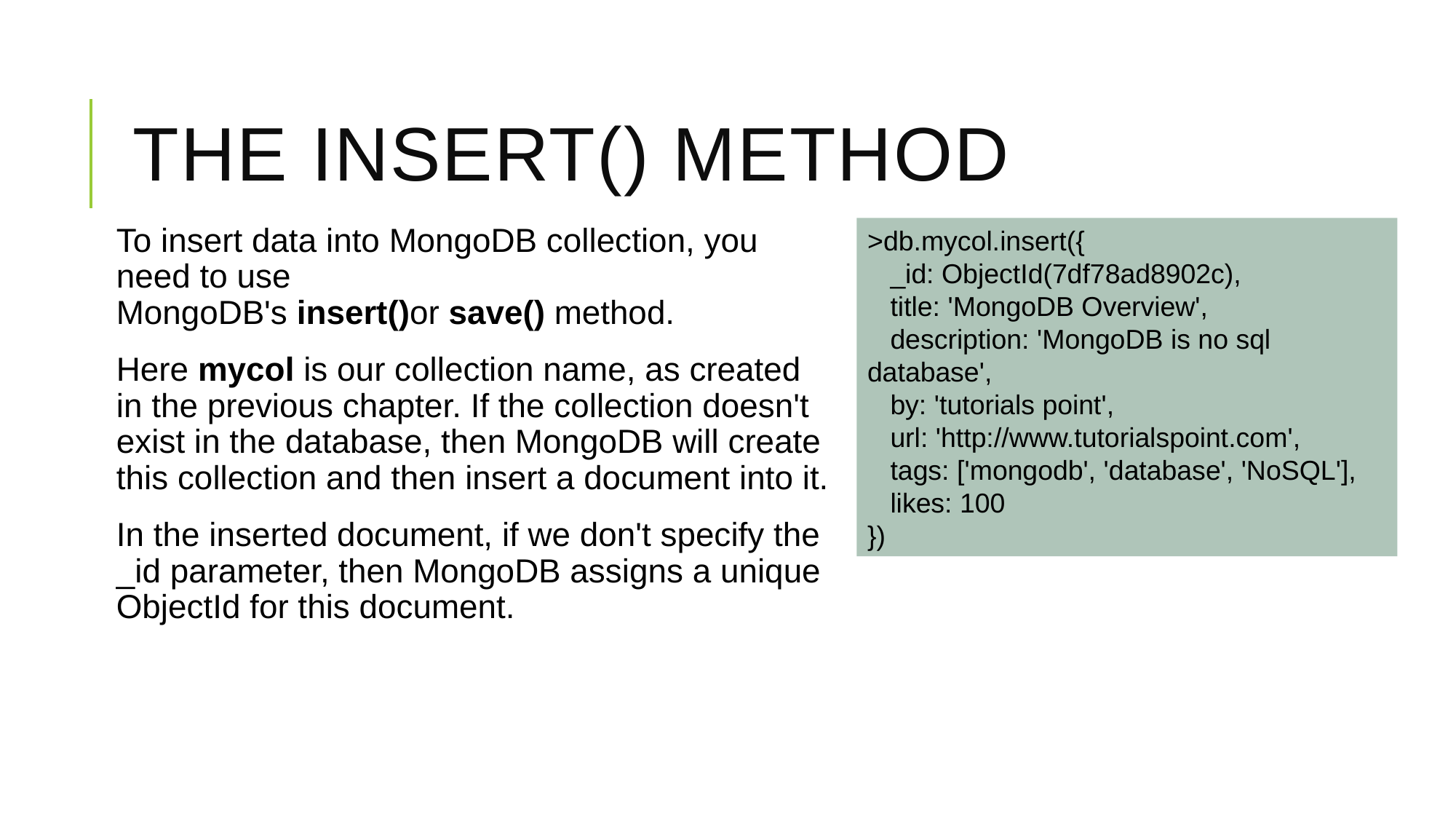

# The insert() Method
To insert data into MongoDB collection, you need to use MongoDB's insert()or save() method.
Here mycol is our collection name, as created in the previous chapter. If the collection doesn't exist in the database, then MongoDB will create this collection and then insert a document into it.
In the inserted document, if we don't specify the _id parameter, then MongoDB assigns a unique ObjectId for this document.

>db.mycol.insert({
   _id: ObjectId(7df78ad8902c),
   title: 'MongoDB Overview',
   description: 'MongoDB is no sql database',
   by: 'tutorials point',
   url: 'http://www.tutorialspoint.com',
   tags: ['mongodb', 'database', 'NoSQL'],
   likes: 100
})